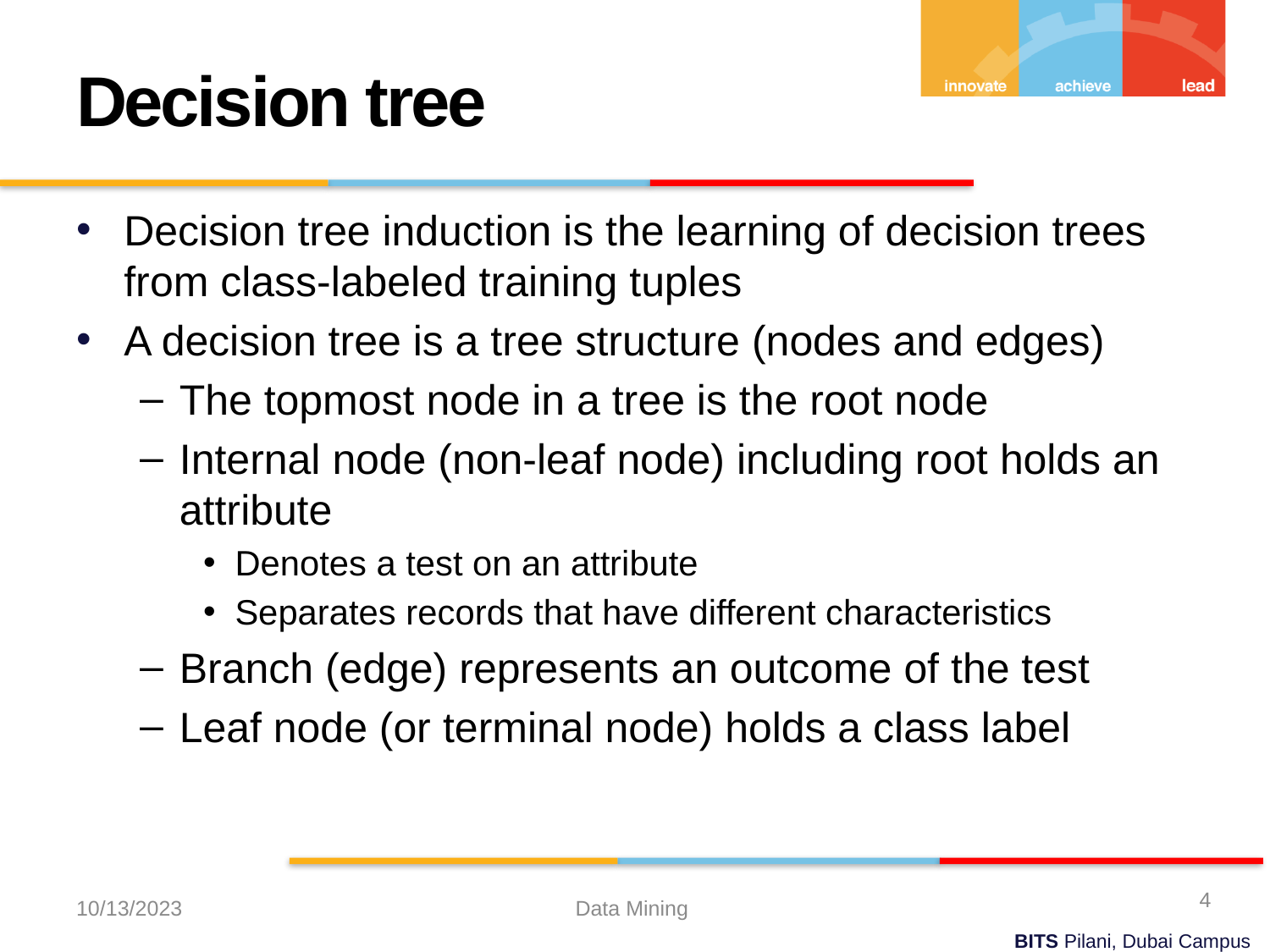

Decision tree
Decision tree induction is the learning of decision trees from class-labeled training tuples
A decision tree is a tree structure (nodes and edges)
The topmost node in a tree is the root node
Internal node (non-leaf node) including root holds an attribute
Denotes a test on an attribute
Separates records that have different characteristics
Branch (edge) represents an outcome of the test
Leaf node (or terminal node) holds a class label
4
10/13/2023
Data Mining